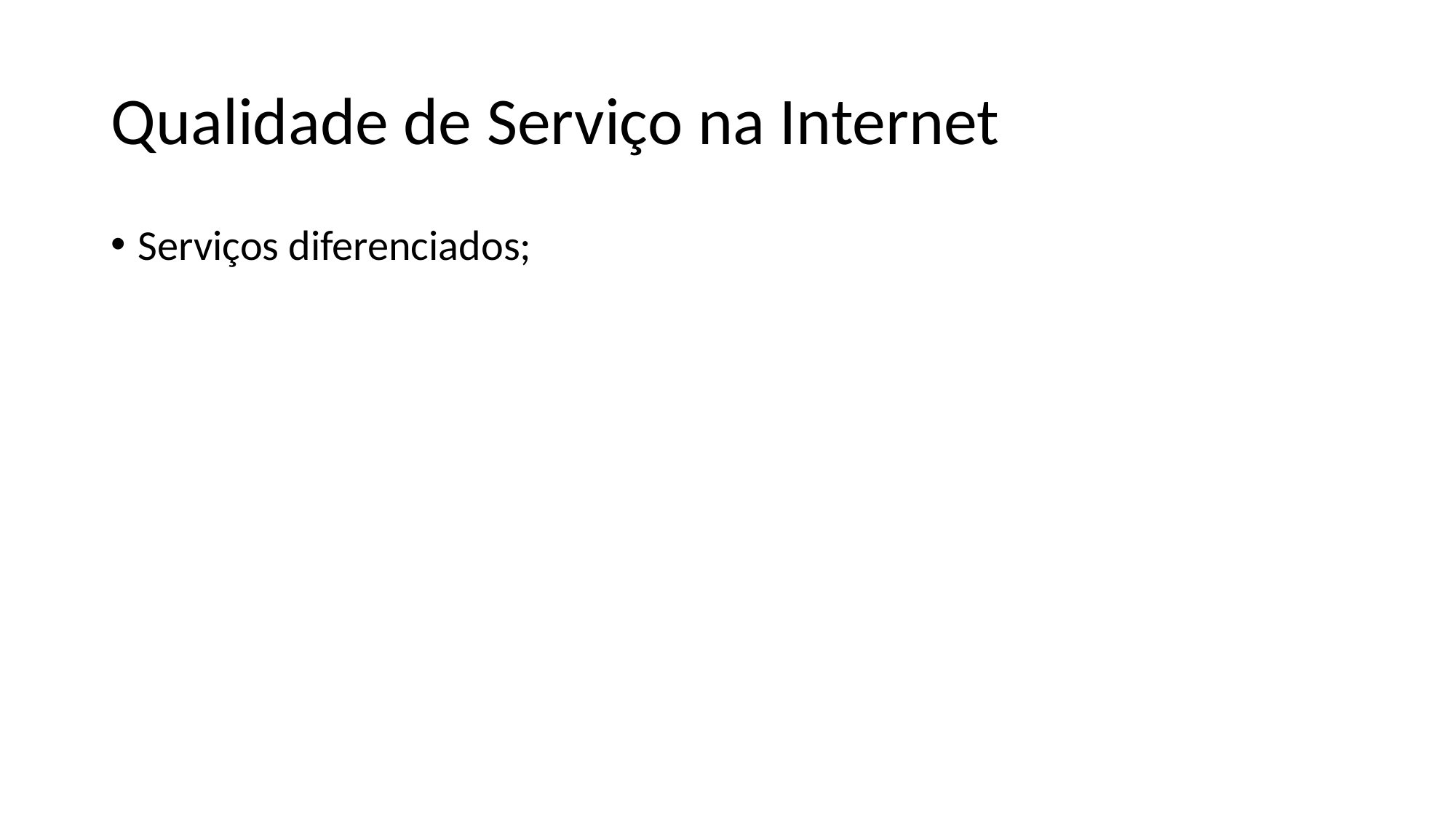

# Qualidade de Serviço na Internet
Serviços diferenciados;